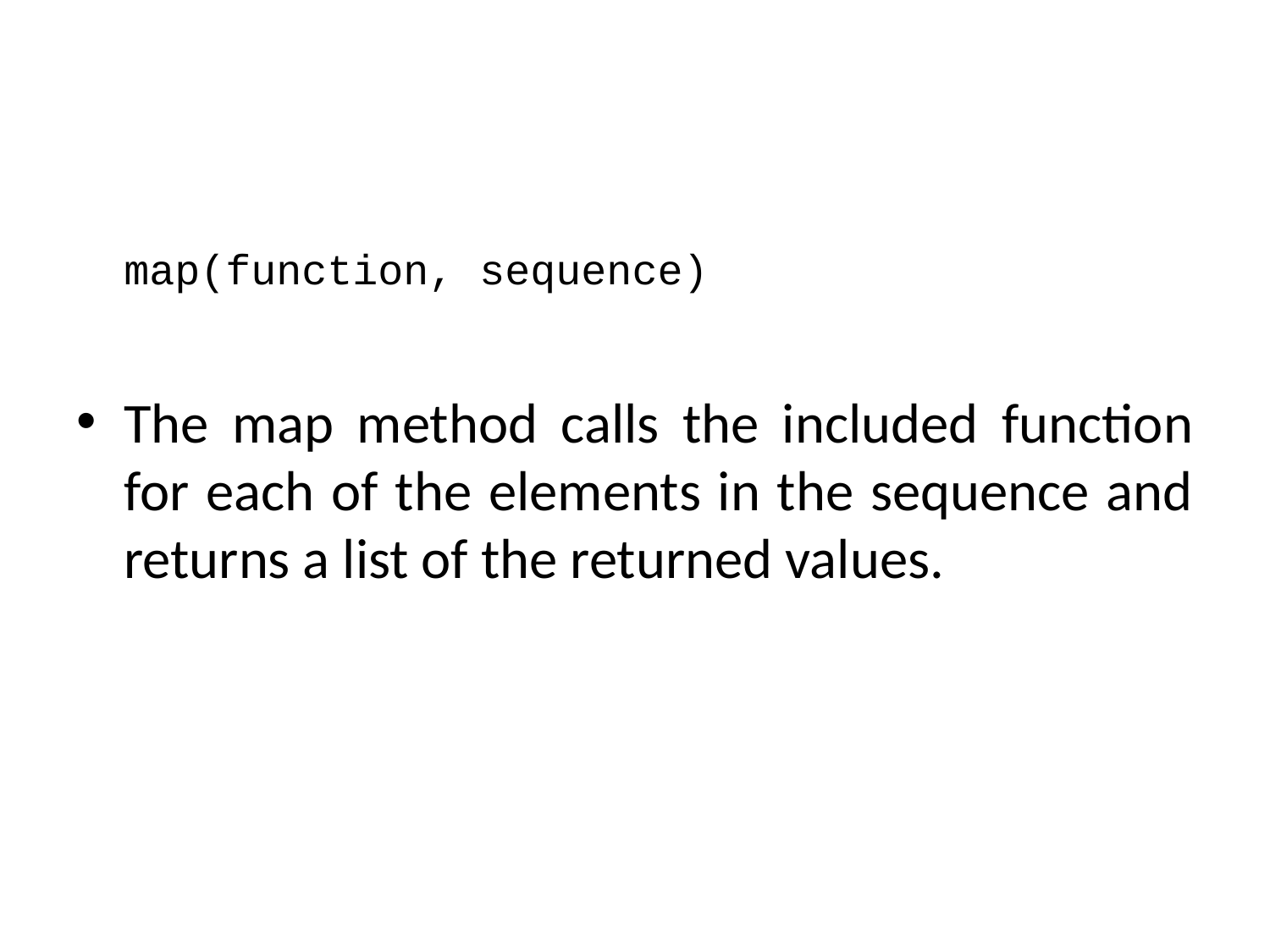

#
	map(function, sequence)

The map method calls the included function for each of the elements in the sequence and returns a list of the returned values.